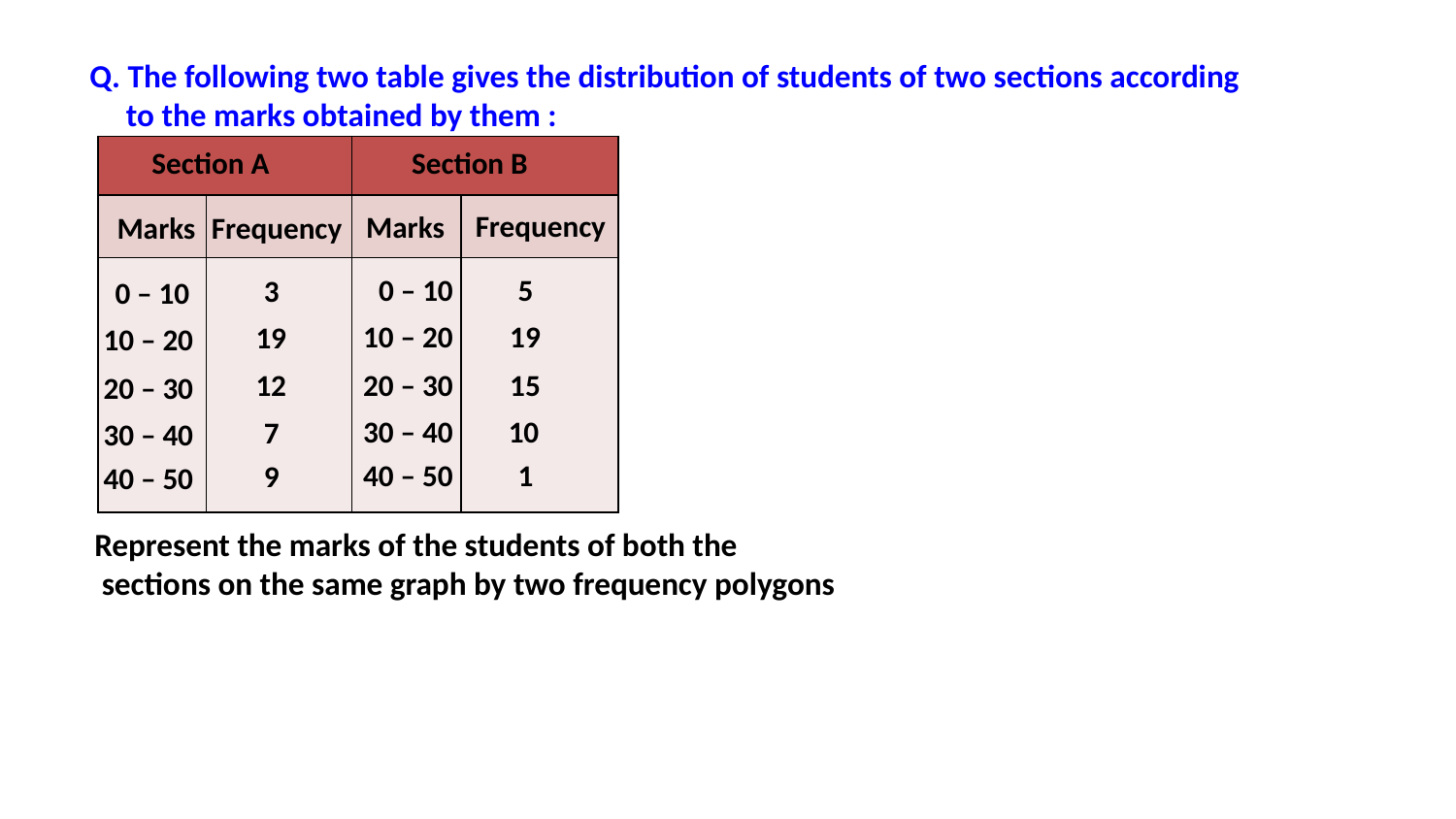

Q. The following two table gives the distribution of students of two sections according
     to the marks obtained by them :
|  |  |  |  |
| --- | --- | --- | --- |
|  |  |  |  |
|  |  |  |  |
Section A
Section B
Frequency
Marks
Frequency
Marks
0 – 10
5
3
0 – 10
10 – 20
19
19
10 – 20
20 – 30
15
12
20 – 30
30 – 40
10
7
30 – 40
40 – 50
1
9
40 – 50
Represent the marks of the students of both the
 sections on the same graph by two frequency polygons